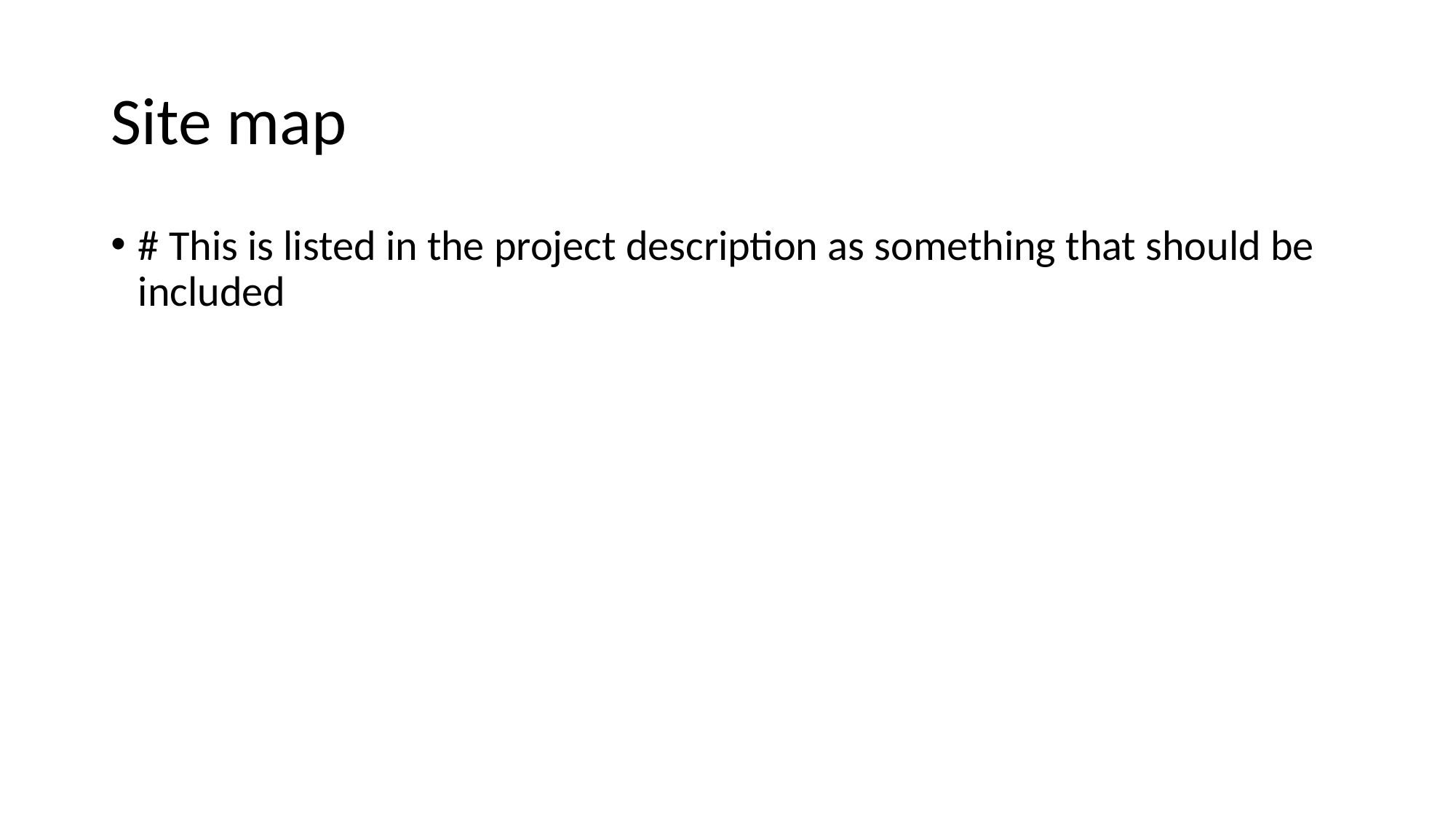

# Site map
# This is listed in the project description as something that should be included